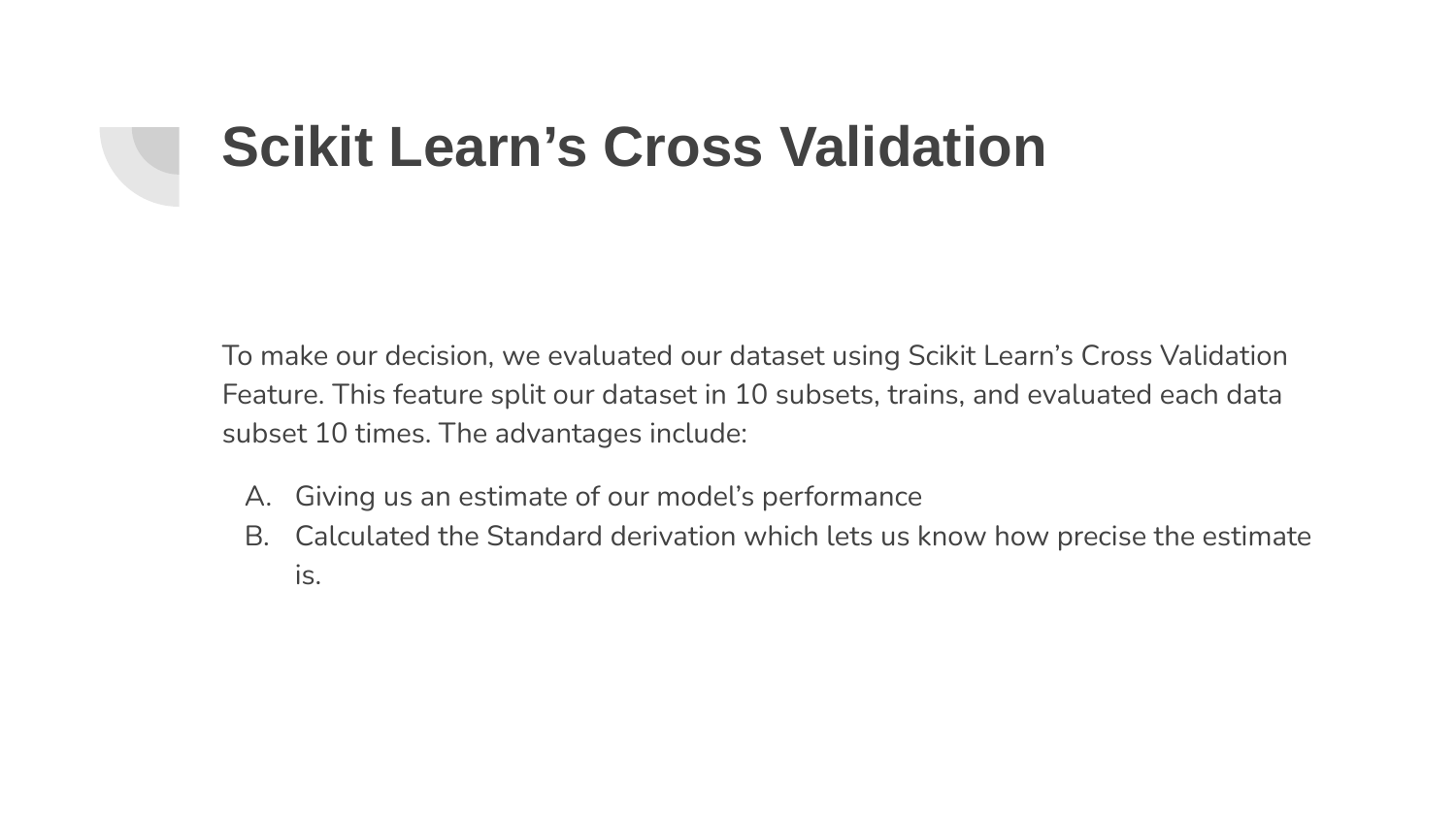

# Scikit Learn’s Cross Validation
To make our decision, we evaluated our dataset using Scikit Learn’s Cross Validation Feature. This feature split our dataset in 10 subsets, trains, and evaluated each data subset 10 times. The advantages include:
Giving us an estimate of our model’s performance
Calculated the Standard derivation which lets us know how precise the estimate is.